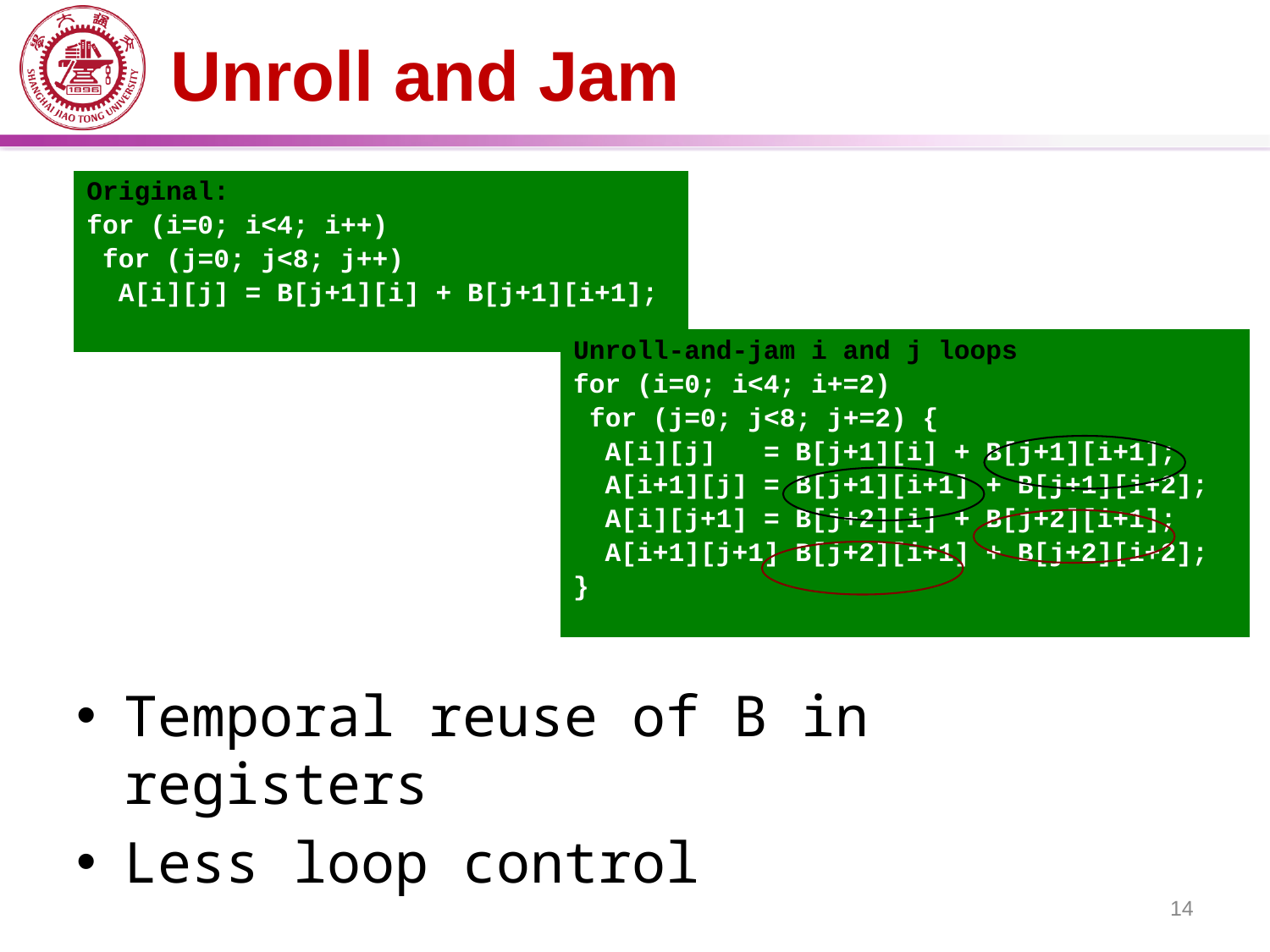

# Unroll and Jam
Original:
for (i=0; i<4; i++)
 for (j=0; j<8; j++)
  A[i][j] = B[j+1][i] + B[j+1][i+1];
Unroll-and-jam i and j loops
for (i=0; i<4; i+=2)
 for (j=0; j<8; j+=2) {
  A[i][j]   = B[j+1][i] + B[j+1][i+1];
  A[i+1][j] = B[j+1][i+1] + B[j+1][i+2];
  A[i][j+1] = B[j+2][i] + B[j+2][i+1];
  A[i+1][j+1] B[j+2][i+1] + B[j+2][i+2];
}

Temporal reuse of B in registers
Less loop control
14